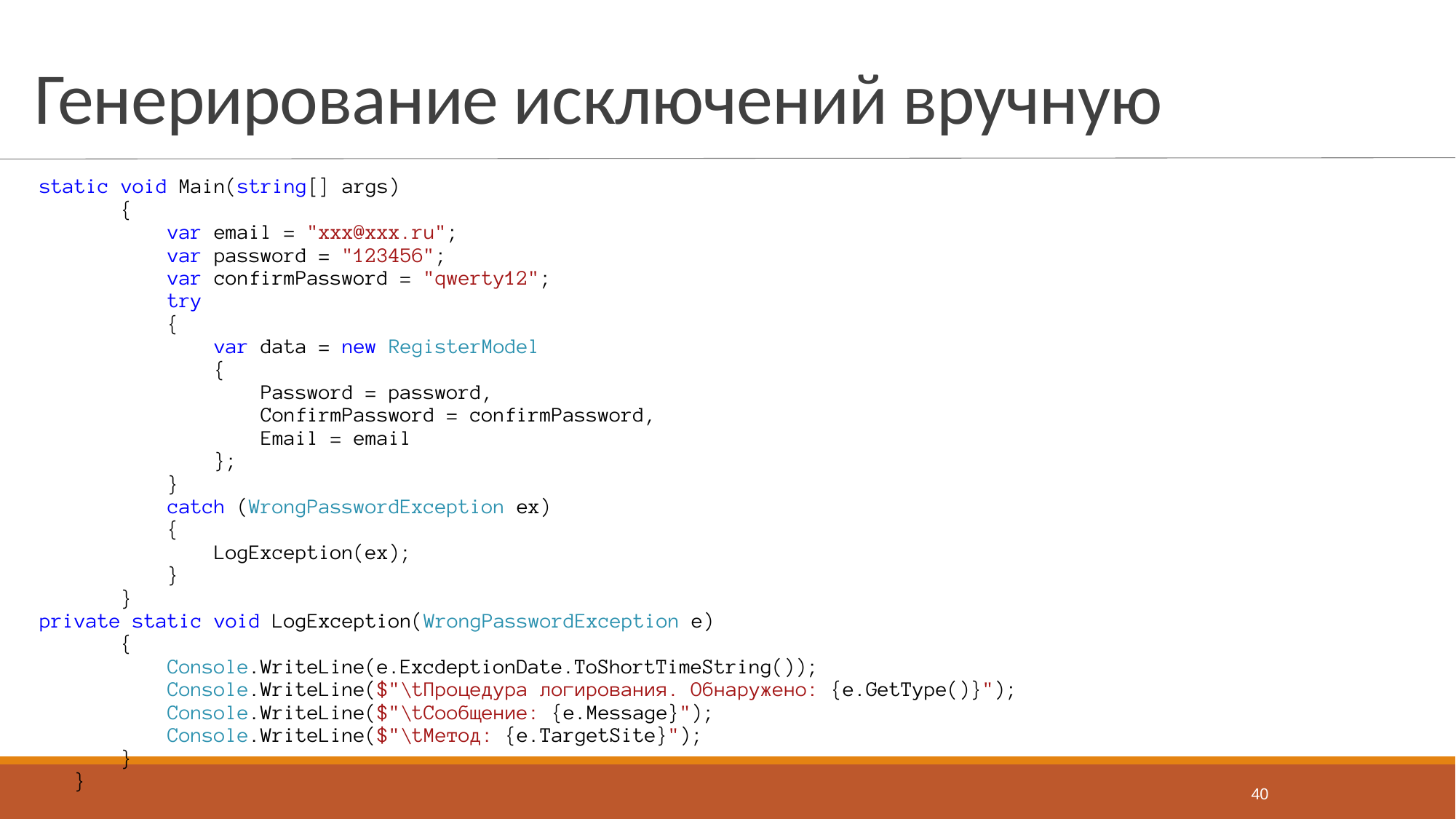

# Генерирование исключений вручную
 static void Main(string[] args)
        {
            var email = "xxx@xxx.ru";
            var password = "123456";
            var confirmPassword = "qwerty12";
            try
            {
                var data = new RegisterModel
                {
                    Password = password,
                    ConfirmPassword = confirmPassword,
                    Email = email
                };
            }
            catch (WrongPasswordException ex)
            {
                LogException(ex);
            }
        }
 private static void LogException(WrongPasswordException e)
        {
            Console.WriteLine(e.ExcdeptionDate.ToShortTimeString());
            Console.WriteLine($"\tПроцедура логирования. Обнаружено: {e.GetType()}");
            Console.WriteLine($"\tСообщение: {e.Message}");
            Console.WriteLine($"\tМетод: {e.TargetSite}");
        }
    }
40